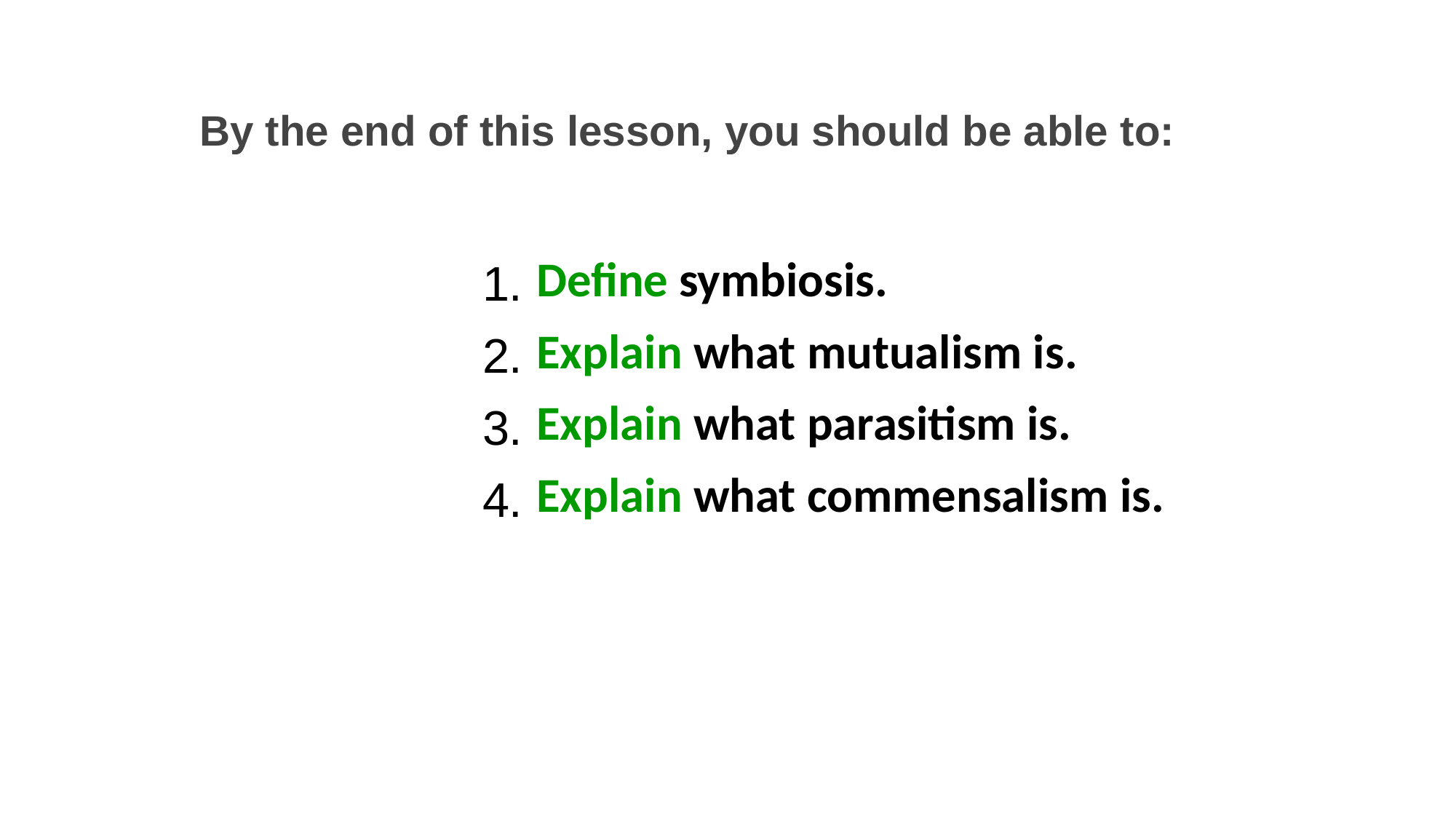

By the end of this lesson, you should be able to:
| 1. | Define symbiosis. |
| --- | --- |
| 2. | Explain what mutualism is. |
| 3. | Explain what parasitism is. |
| 4. | Explain what commensalism is. |